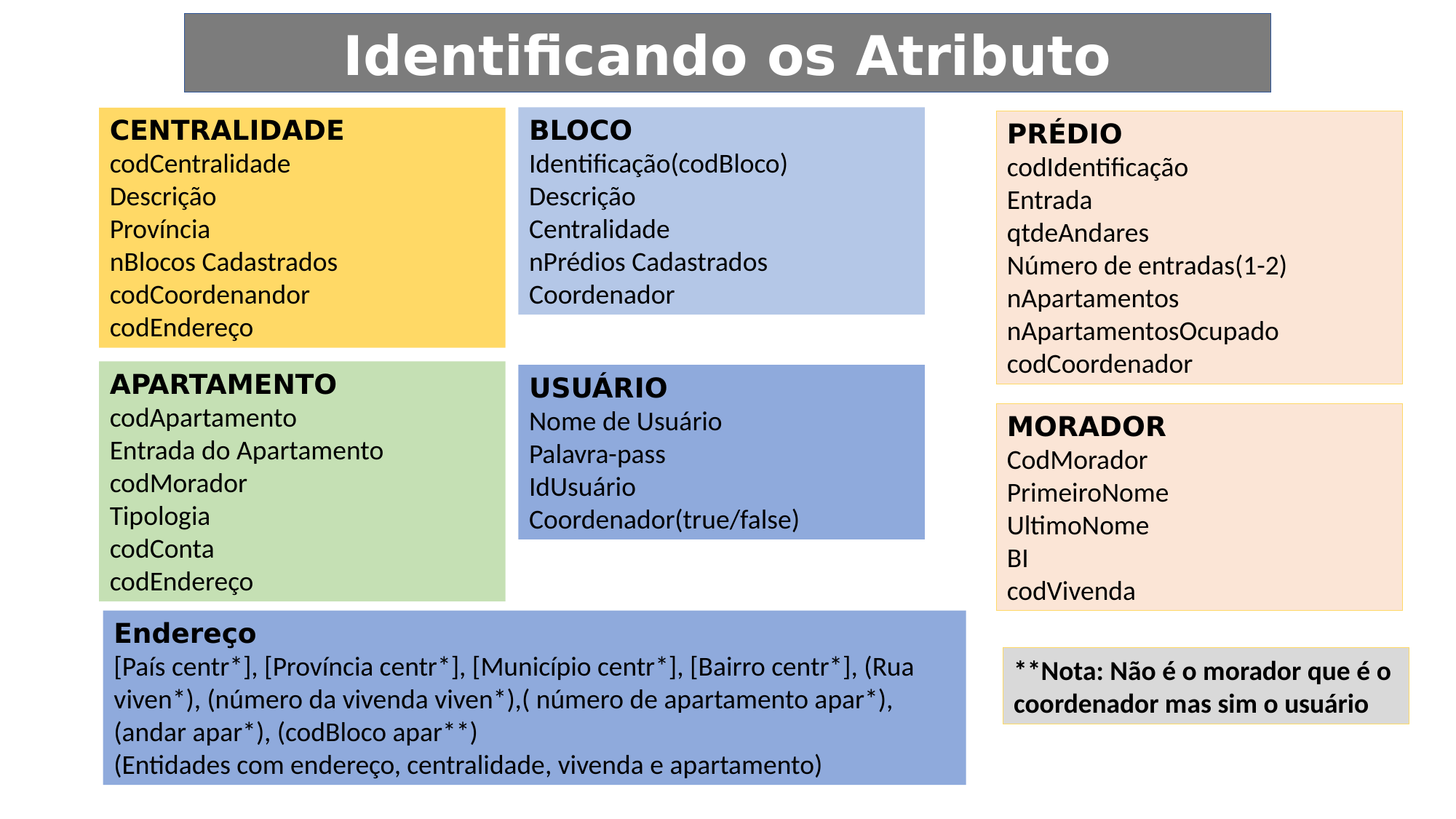

Identificando os Atributo
BLOCO
Identificação(codBloco)
Descrição
Centralidade
nPrédios Cadastrados
Coordenador
CENTRALIDADE
codCentralidade
Descrição
Província
nBlocos Cadastrados
codCoordenandor
codEndereço
PRÉDIO
codIdentificação
Entrada
qtdeAndares
Número de entradas(1-2)
nApartamentos
nApartamentosOcupado
codCoordenador
APARTAMENTO
codApartamento
Entrada do Apartamento
codMorador
Tipologia
codConta
codEndereço
USUÁRIO
Nome de Usuário
Palavra-pass
IdUsuário
Coordenador(true/false)
MORADOR
CodMorador
PrimeiroNome
UltimoNome
BI
codVivenda
Endereço
[País centr*], [Província centr*], [Município centr*], [Bairro centr*], (Rua viven*), (número da vivenda viven*),( número de apartamento apar*), (andar apar*), (codBloco apar**)
(Entidades com endereço, centralidade, vivenda e apartamento)
**Nota: Não é o morador que é o coordenador mas sim o usuário